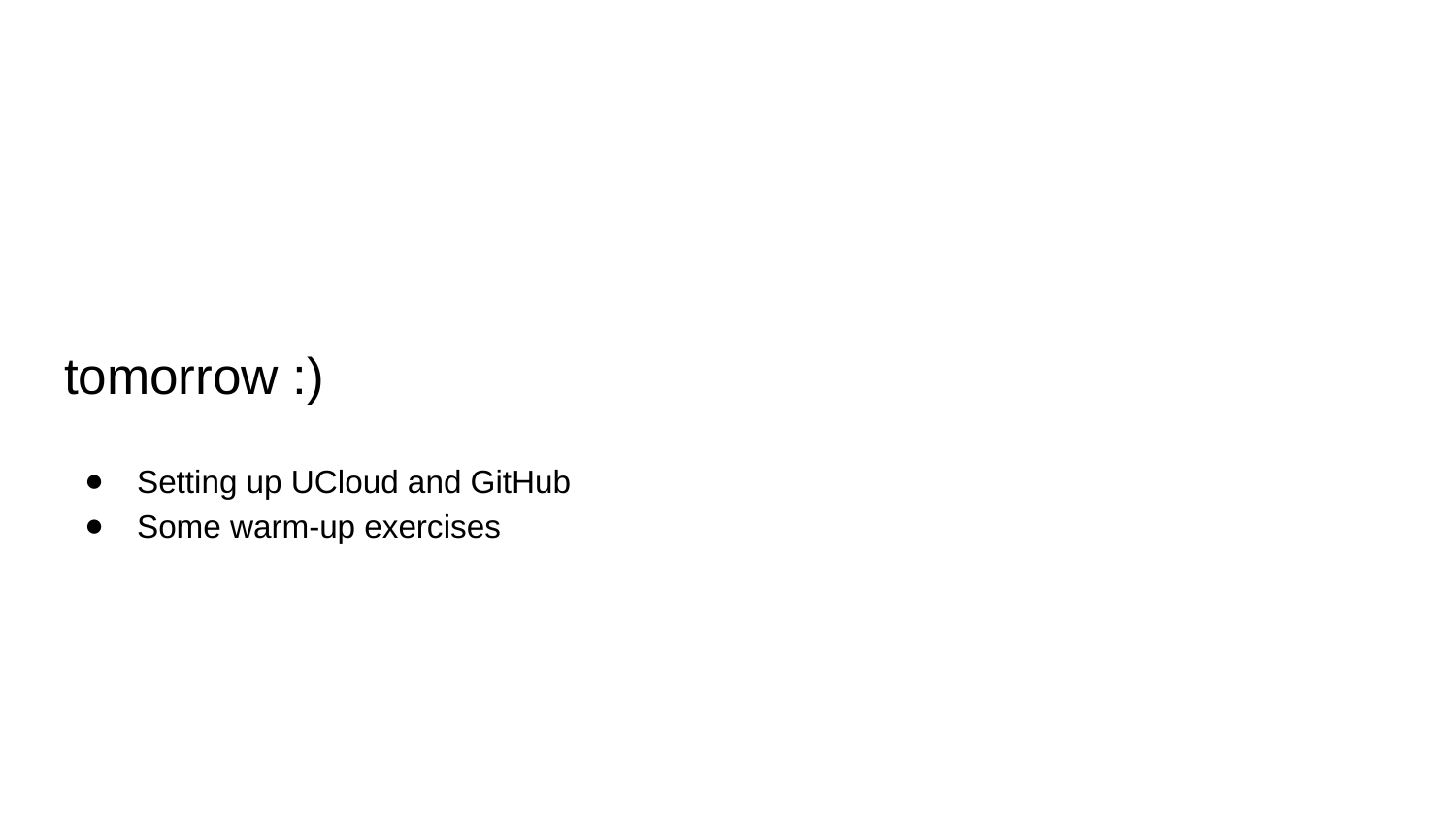

# tomorrow :)
Setting up UCloud and GitHub
Some warm-up exercises